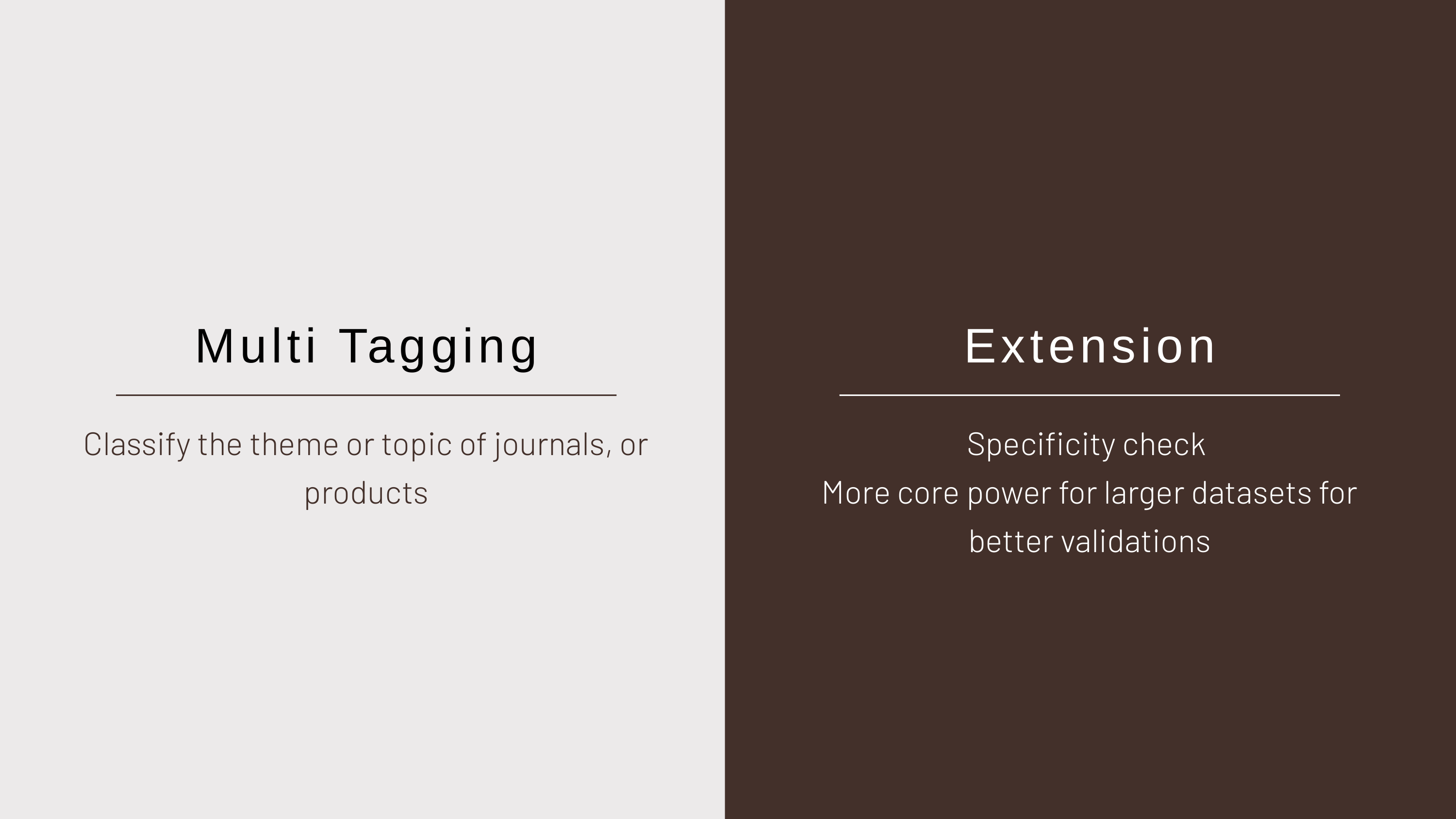

Multi Tagging

Classify the theme or topic of journals, or products
Extension

Specificity check
More core power for larger datasets for better validations